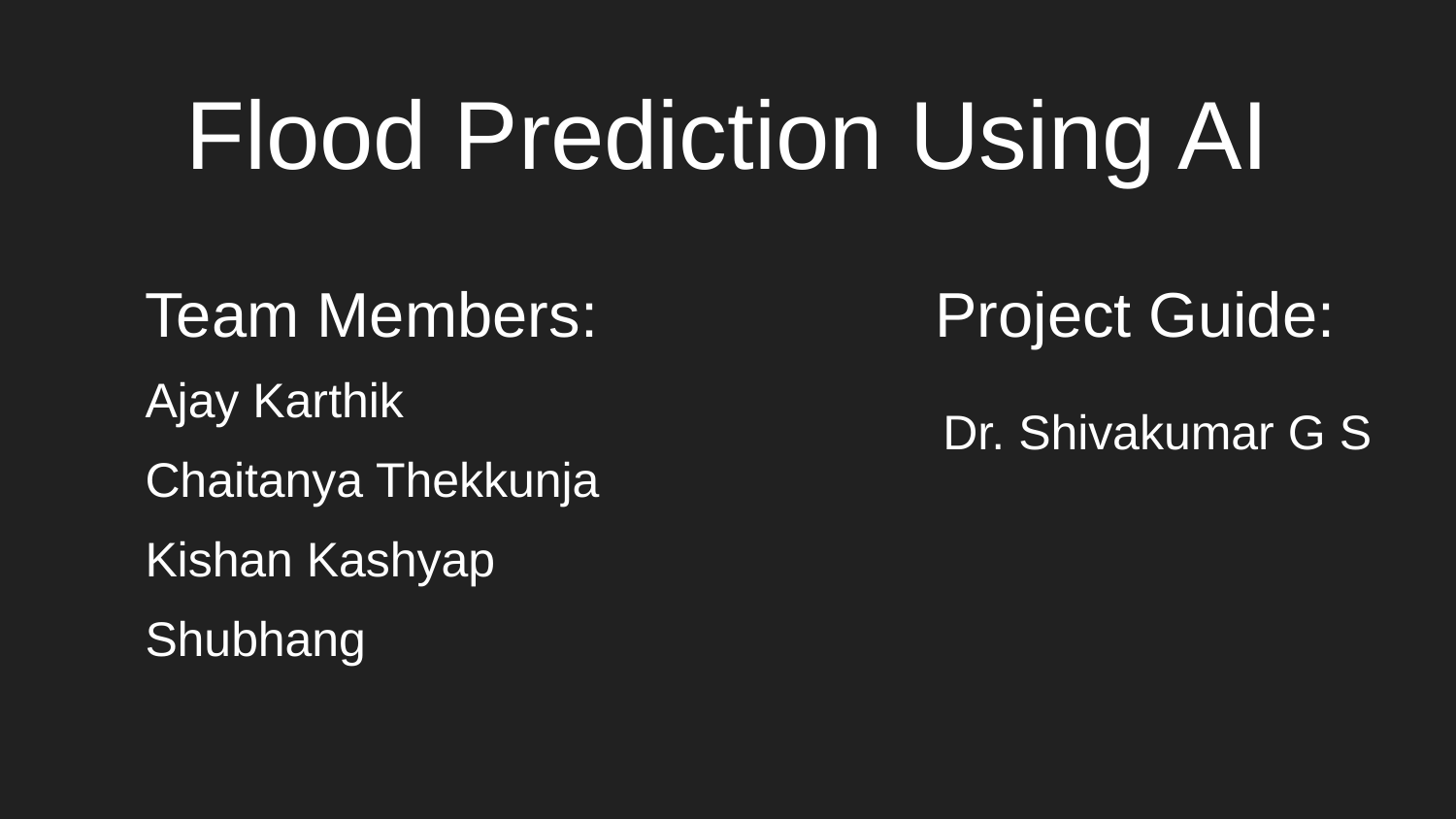

# Flood Prediction Using AI
Team Members:
Project Guide:
Ajay Karthik
Chaitanya Thekkunja
Kishan Kashyap
Shubhang
Dr. Shivakumar G S